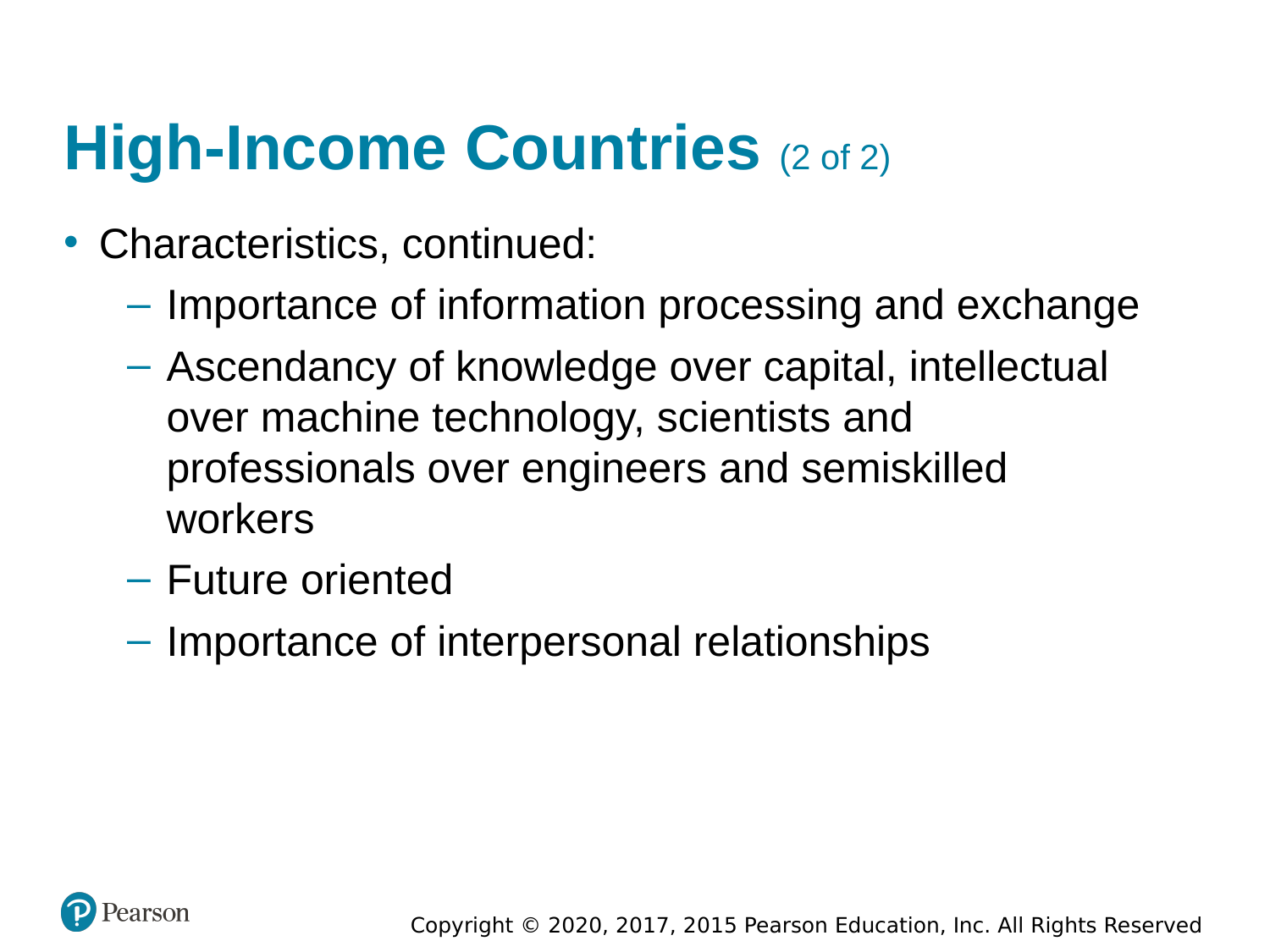

# High-Income Countries (2 of 2)
Characteristics, continued:
Importance of information processing and exchange
Ascendancy of knowledge over capital, intellectual over machine technology, scientists and professionals over engineers and semiskilled workers
Future oriented
Importance of interpersonal relationships